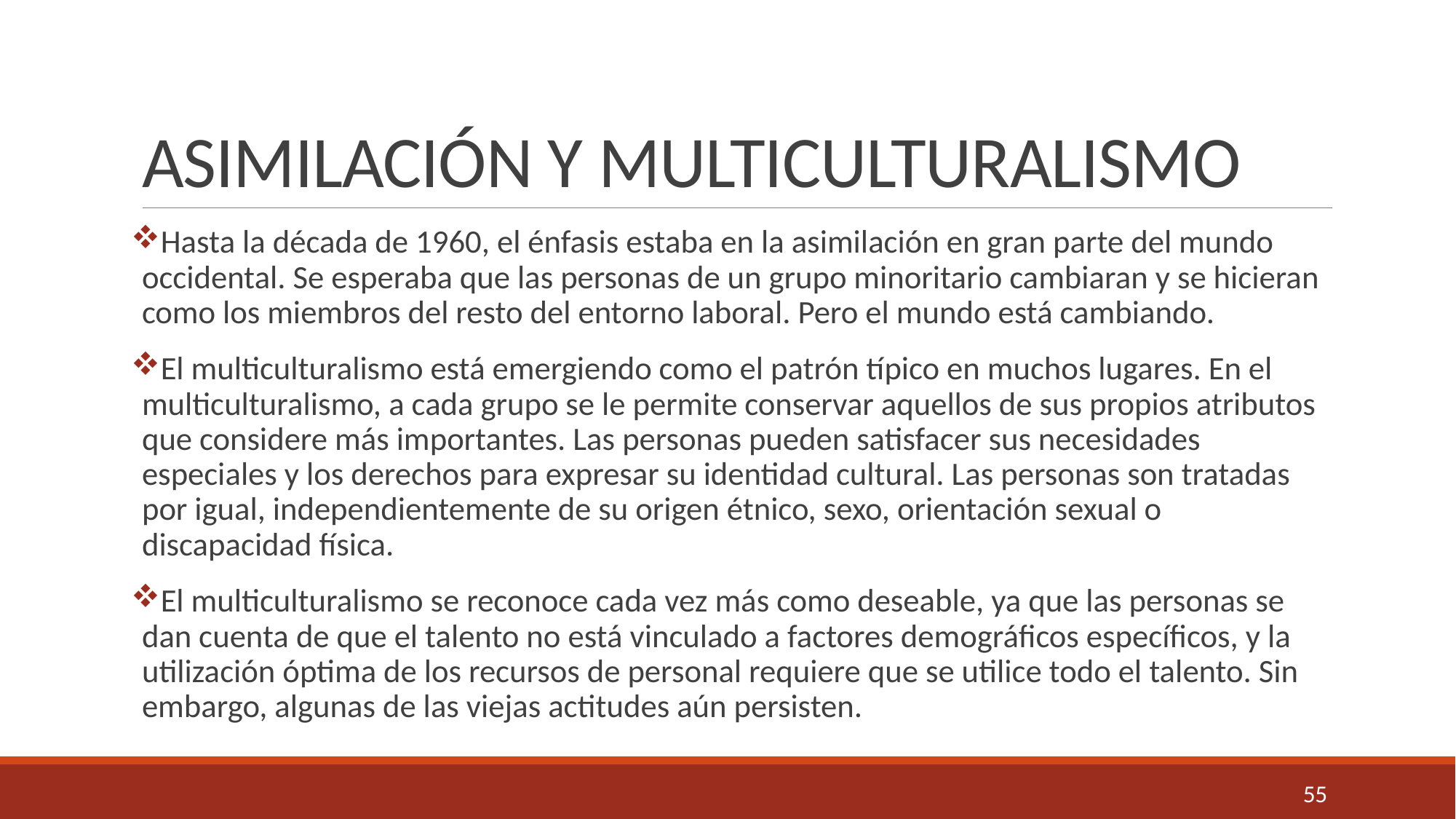

# ASIMILACIÓN Y MULTICULTURALISMO
Hasta la década de 1960, el énfasis estaba en la asimilación en gran parte del mundo occidental. Se esperaba que las personas de un grupo minoritario cambiaran y se hicieran como los miembros del resto del entorno laboral. Pero el mundo está cambiando.
El multiculturalismo está emergiendo como el patrón típico en muchos lugares. En el multiculturalismo, a cada grupo se le permite conservar aquellos de sus propios atributos que considere más importantes. Las personas pueden satisfacer sus necesidades especiales y los derechos para expresar su identidad cultural. Las personas son tratadas por igual, independientemente de su origen étnico, sexo, orientación sexual o discapacidad física.
El multiculturalismo se reconoce cada vez más como deseable, ya que las personas se dan cuenta de que el talento no está vinculado a factores demográficos específicos, y la utilización óptima de los recursos de personal requiere que se utilice todo el talento. Sin embargo, algunas de las viejas actitudes aún persisten.
55